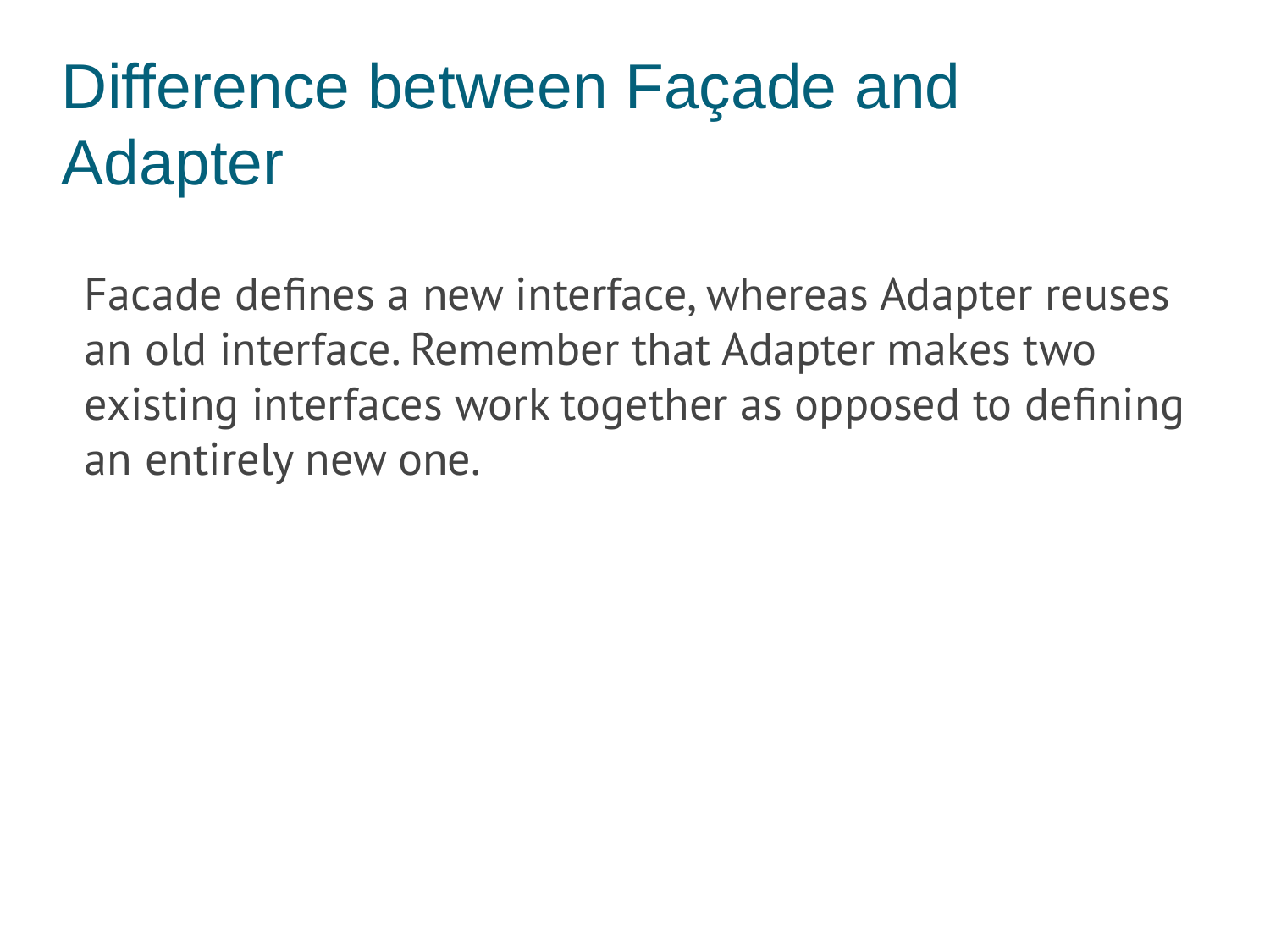

# Difference between Façade and Adapter
Facade defines a new interface, whereas Adapter reuses an old interface. Remember that Adapter makes two existing interfaces work together as opposed to defining an entirely new one.